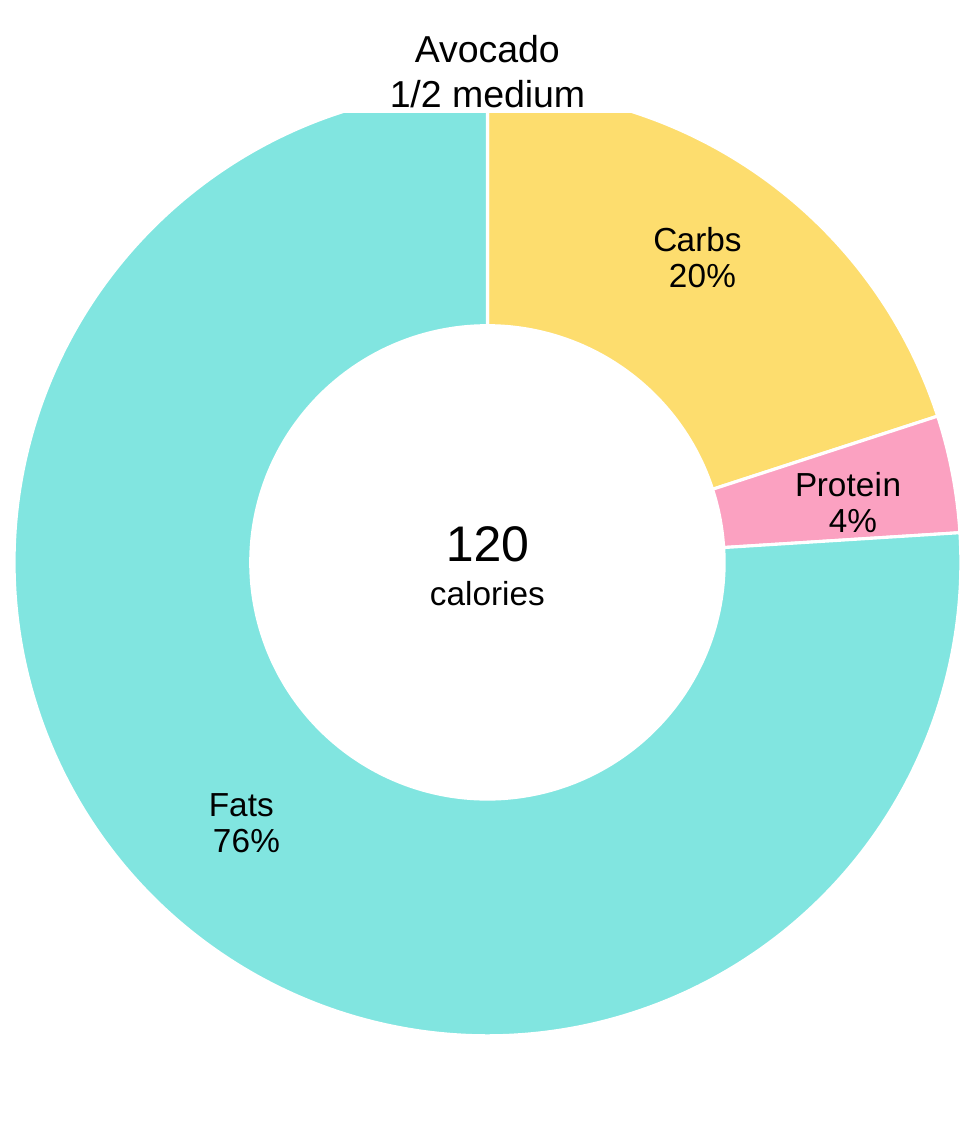

### Chart

| Category | Macros |
|---|---|
| Carbs | 0.2 |
| Protein | 0.04 |
| Fats | 0.76 |
120
calories
Avocado
1/2 medium